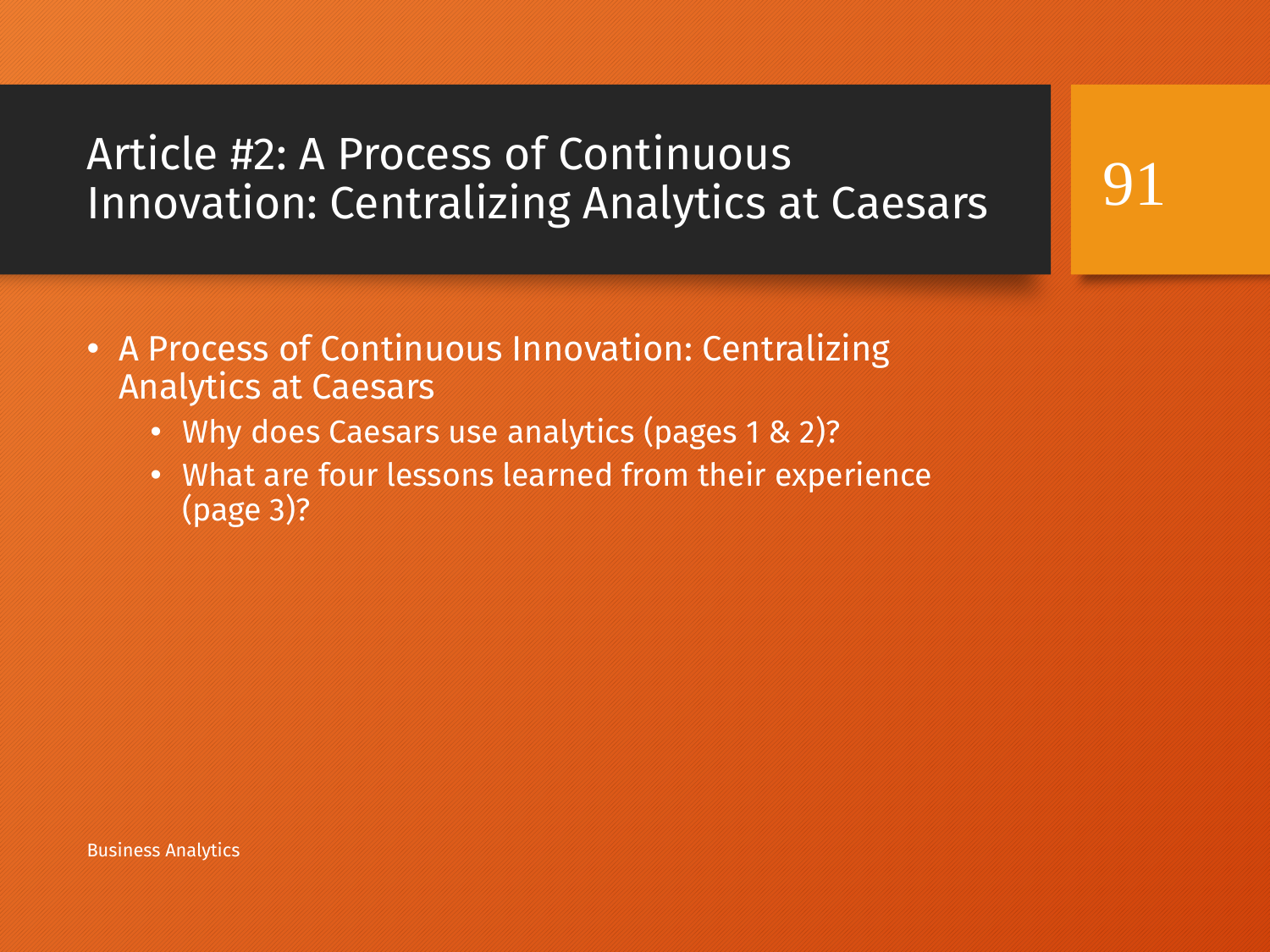

# Article #2: A Process of Continuous Innovation: Centralizing Analytics at Caesars
91
A Process of Continuous Innovation: Centralizing Analytics at Caesars
Why does Caesars use analytics (pages 1 & 2)?
What are four lessons learned from their experience (page 3)?

Business Analytics